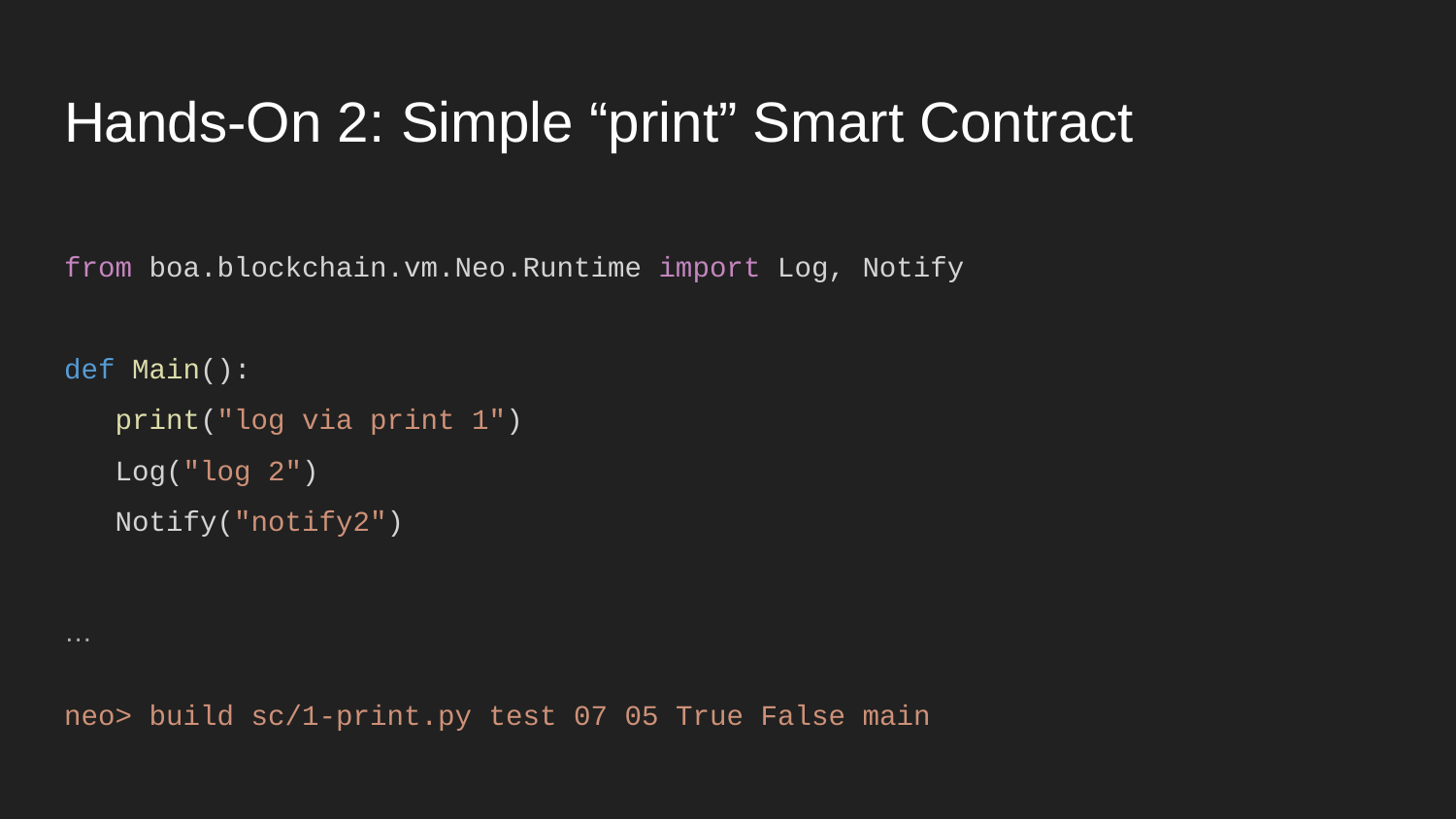

# Hands-On 2: Simple “print” Smart Contract

from boa.blockchain.vm.Neo.Runtime import Log, Notify

def Main():
   print("log via print 1")
   Log("log 2")
   Notify("notify2")

…
neo> build sc/1-print.py test 07 05 True False main